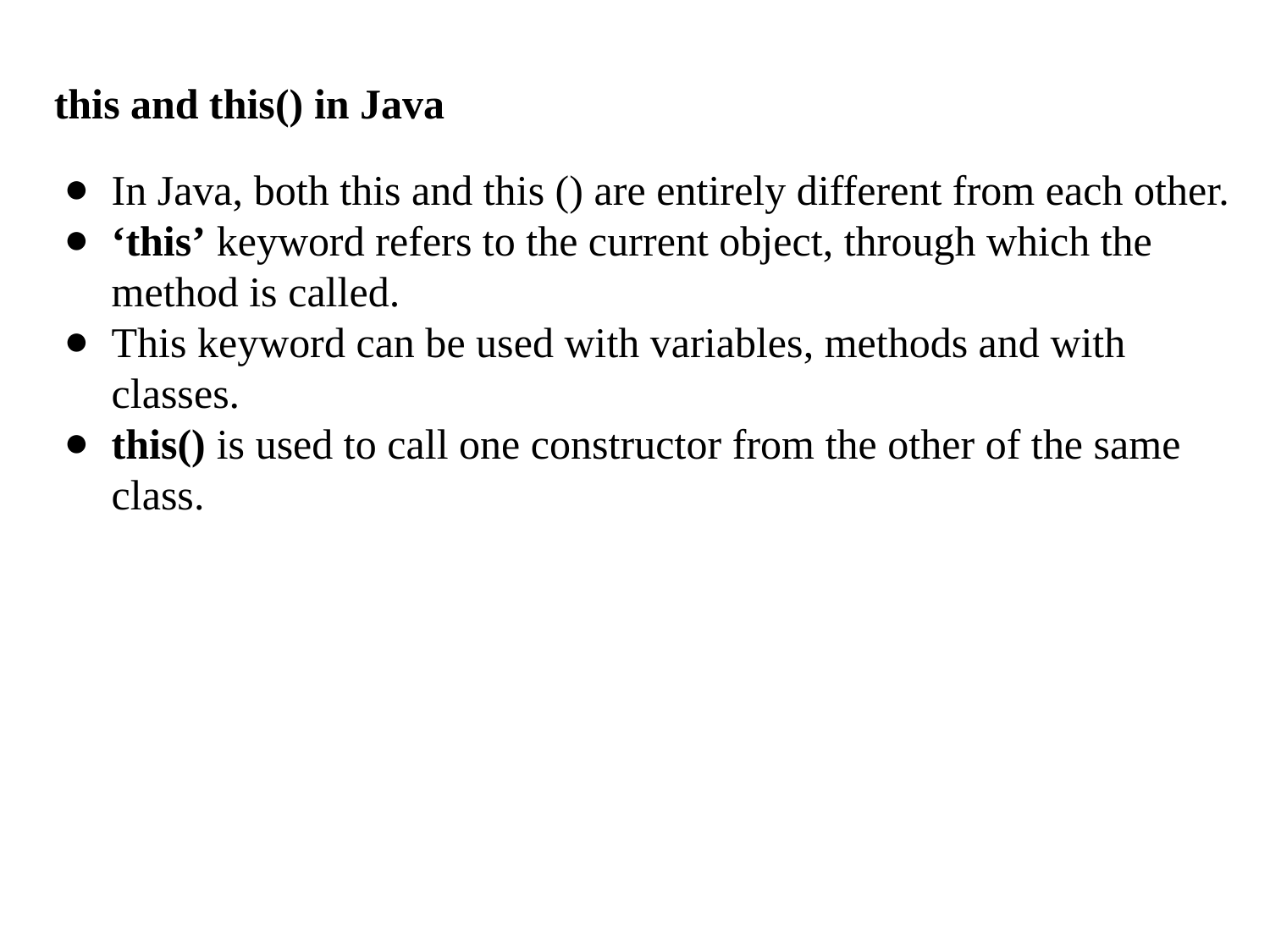

this and this() in Java
In Java, both this and this () are entirely different from each other.
‘this’ keyword refers to the current object, through which the method is called.
This keyword can be used with variables, methods and with classes.
this() is used to call one constructor from the other of the same class.